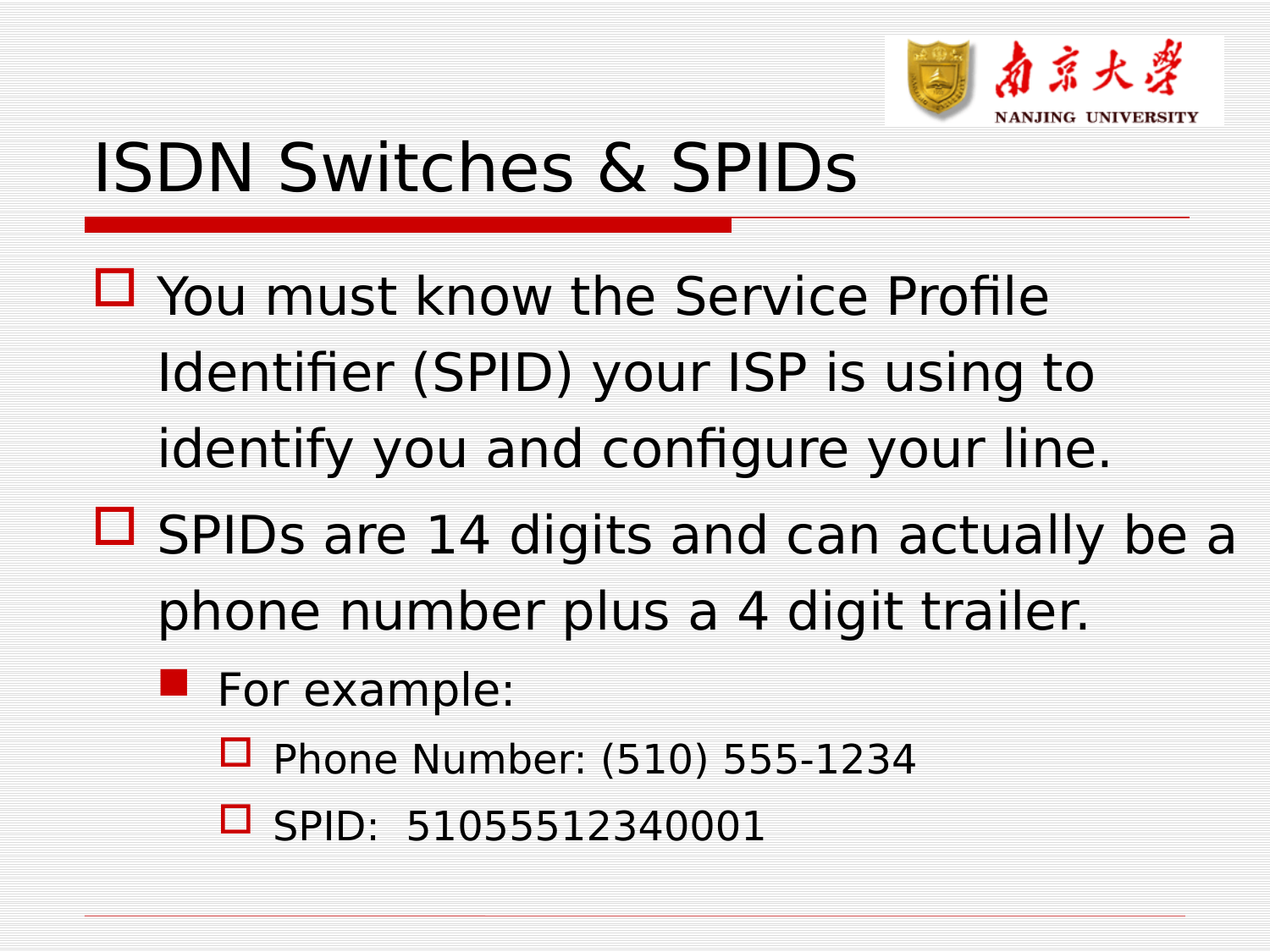

# ISDN Switches & SPIDs
You must know the Service Profile Identifier (SPID) your ISP is using to identify you and configure your line.
SPIDs are 14 digits and can actually be a phone number plus a 4 digit trailer.
For example:
Phone Number: (510) 555-1234
SPID:  51055512340001